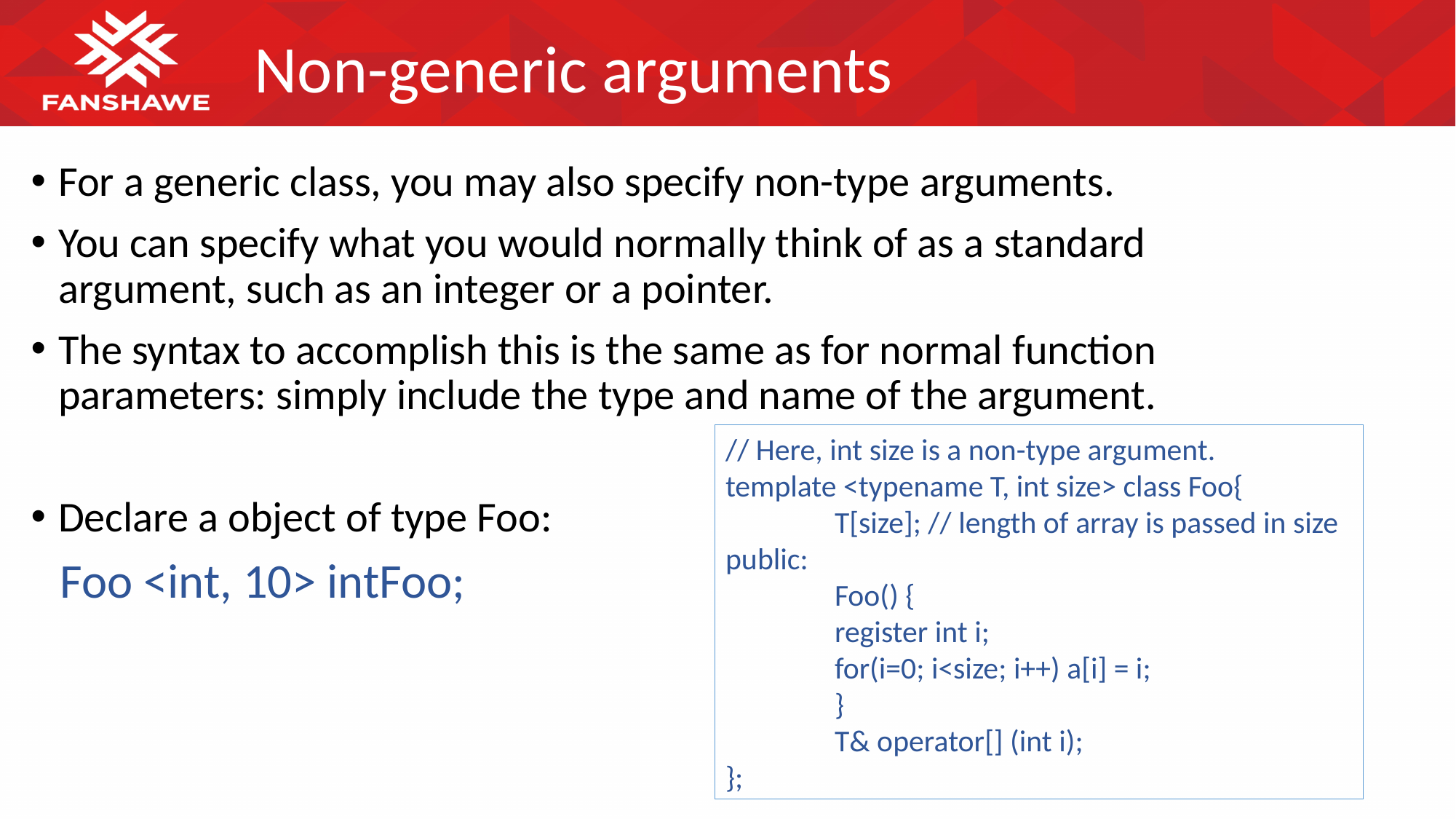

# Non-generic arguments
For a generic class, you may also specify non-type arguments.
You can specify what you would normally think of as a standard argument, such as an integer or a pointer.
The syntax to accomplish this is the same as for normal function parameters: simply include the type and name of the argument.

Declare a object of type Foo:
   Foo <int, 10> intFoo;
// Here, int size is a non-type argument.
template <typename T, int size> class Foo{
	T[size]; // length of array is passed in size
public:
	Foo() {
	register int i;
	for(i=0; i<size; i++) a[i] = i;
	}
	T& operator[] (int i);
};